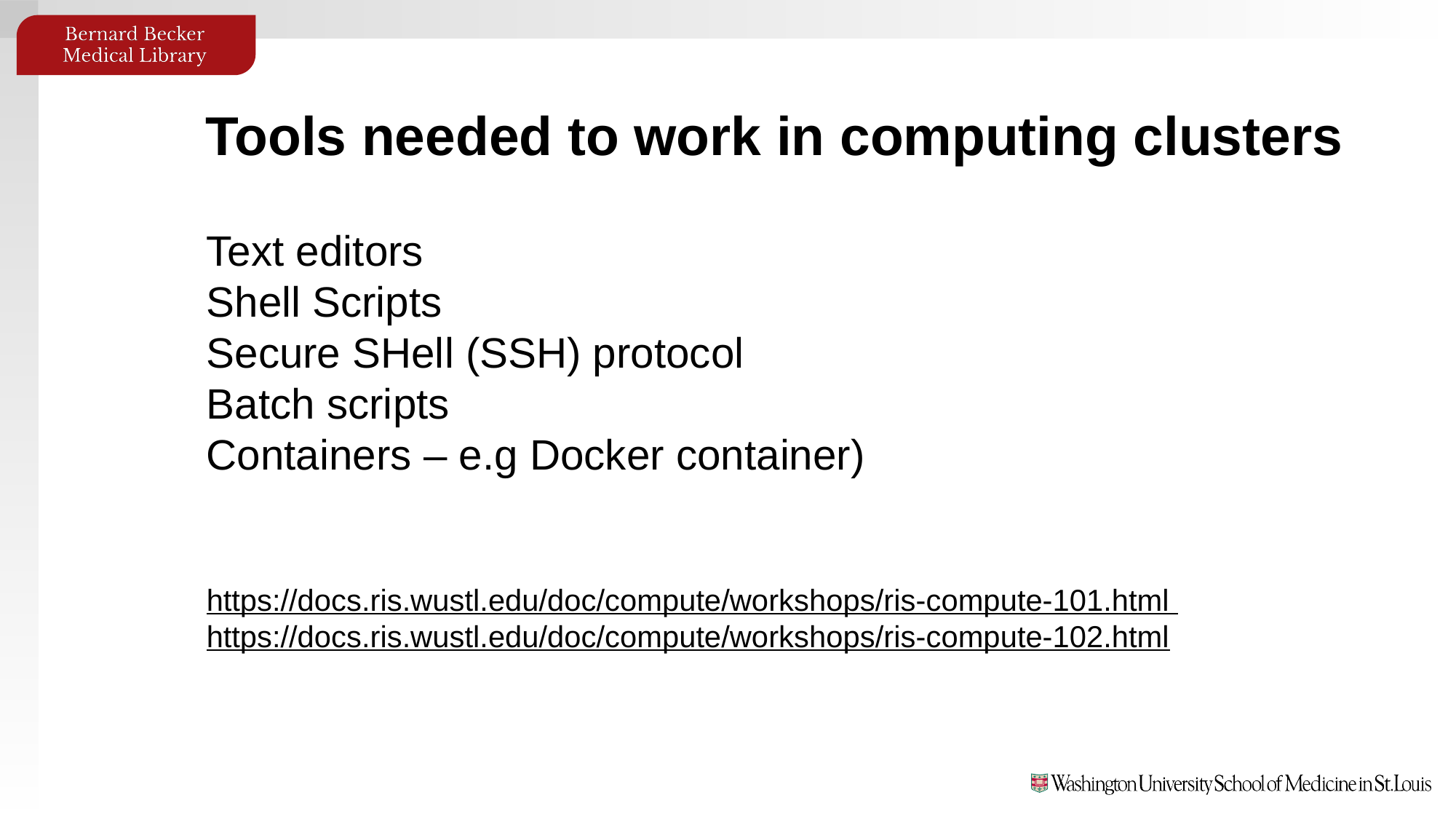

Tools needed to work in computing clusters
Text editors
Shell Scripts
Secure SHell (SSH) protocol
Batch scripts
Containers – e.g Docker container)

https://docs.ris.wustl.edu/doc/compute/workshops/ris-compute-101.html
https://docs.ris.wustl.edu/doc/compute/workshops/ris-compute-102.html